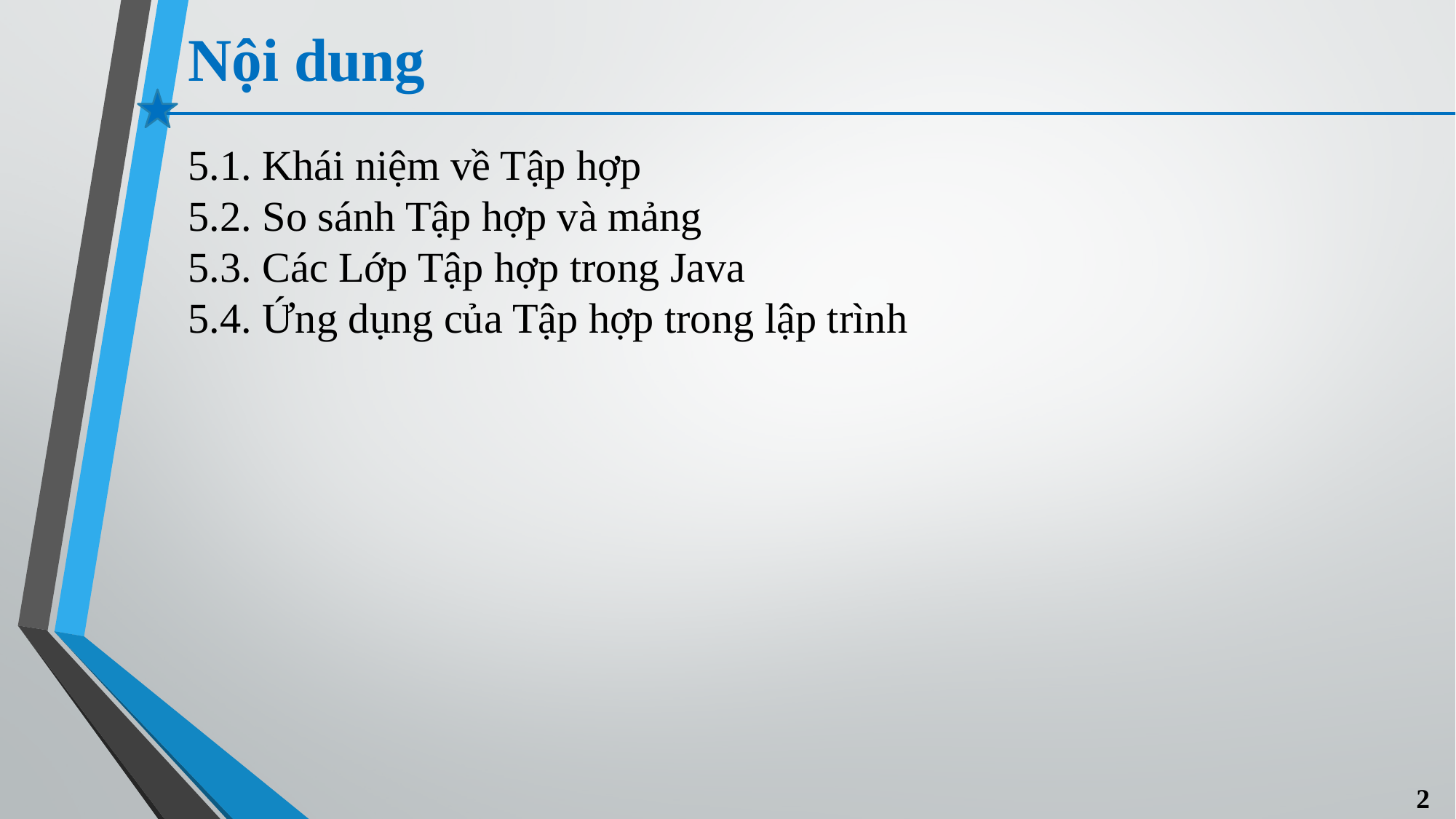

# Nội dung
5.1. Khái niệm về Tập hợp
5.2. So sánh Tập hợp và mảng
5.3. Các Lớp Tập hợp trong Java
5.4. Ứng dụng của Tập hợp trong lập trình

2